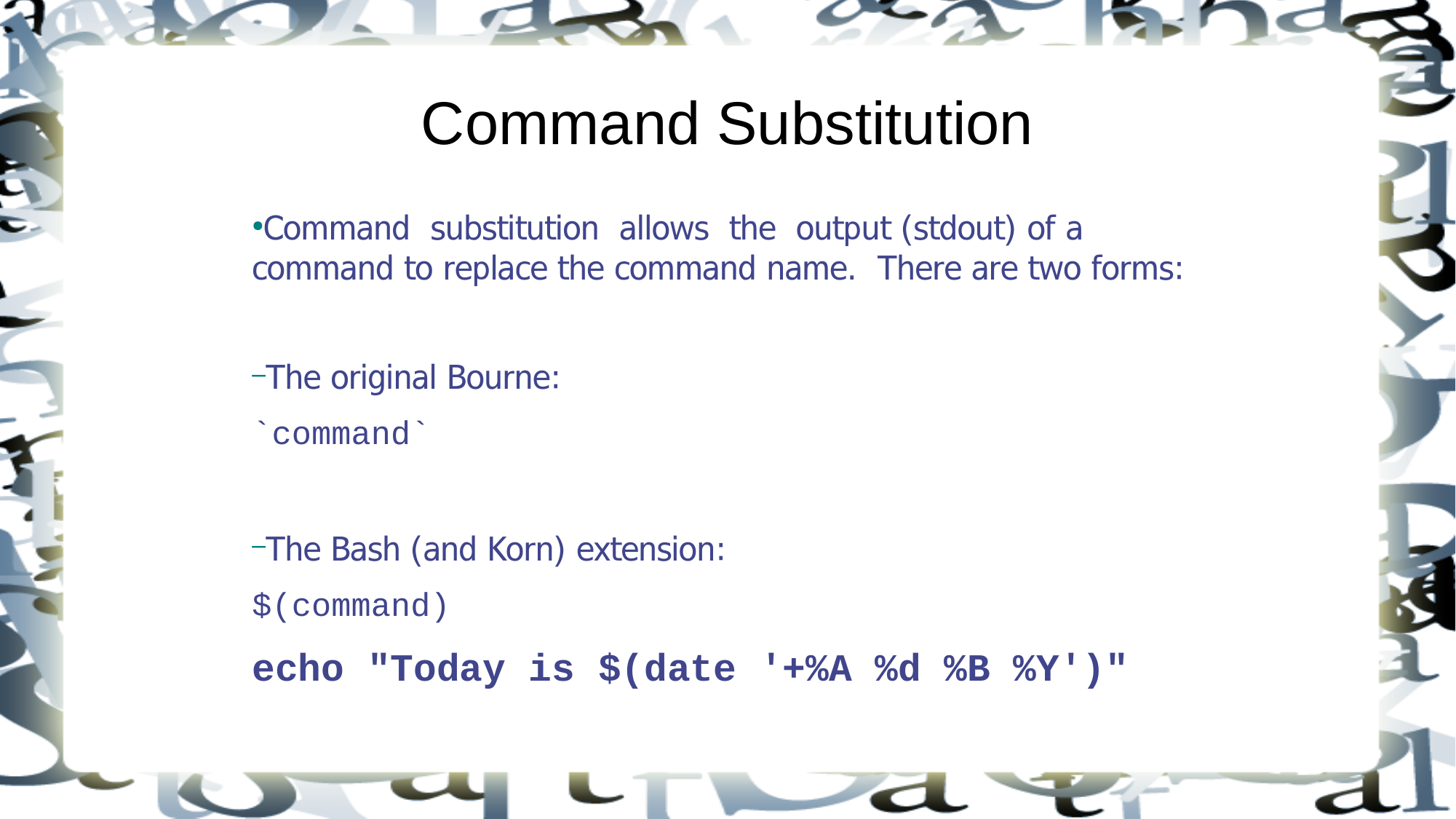

Command Substitution
Command  substitution  allows  the  output (stdout) of a command to replace the command name.  There are two forms:

The original Bourne:
`command`

The Bash (and Korn) extension:
$(command)
echo "Today is $(date '+%A %d %B %Y')"